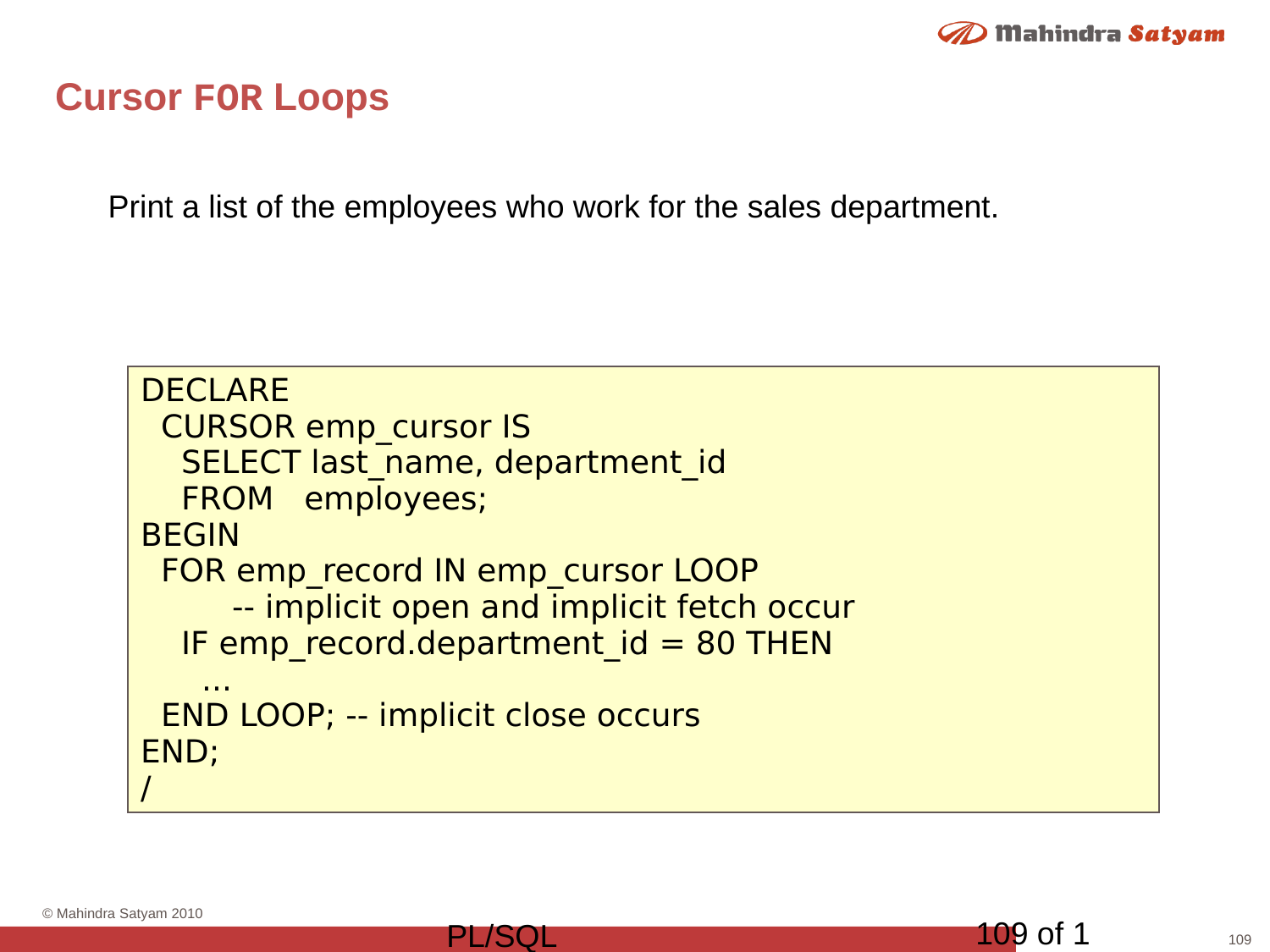

# Cursor FOR Loops
Print a list of the employees who work for the sales department.
DECLARE
  CURSOR emp_cursor IS
    SELECT last_name, department_id
    FROM   employees;
BEGIN
  FOR emp_record IN emp_cursor LOOP
         -- implicit open and implicit fetch occur
    IF emp_record.department_id = 80 THEN
      ...
  END LOOP; -- implicit close occurs
END;
/

109 of 1
PL/SQL